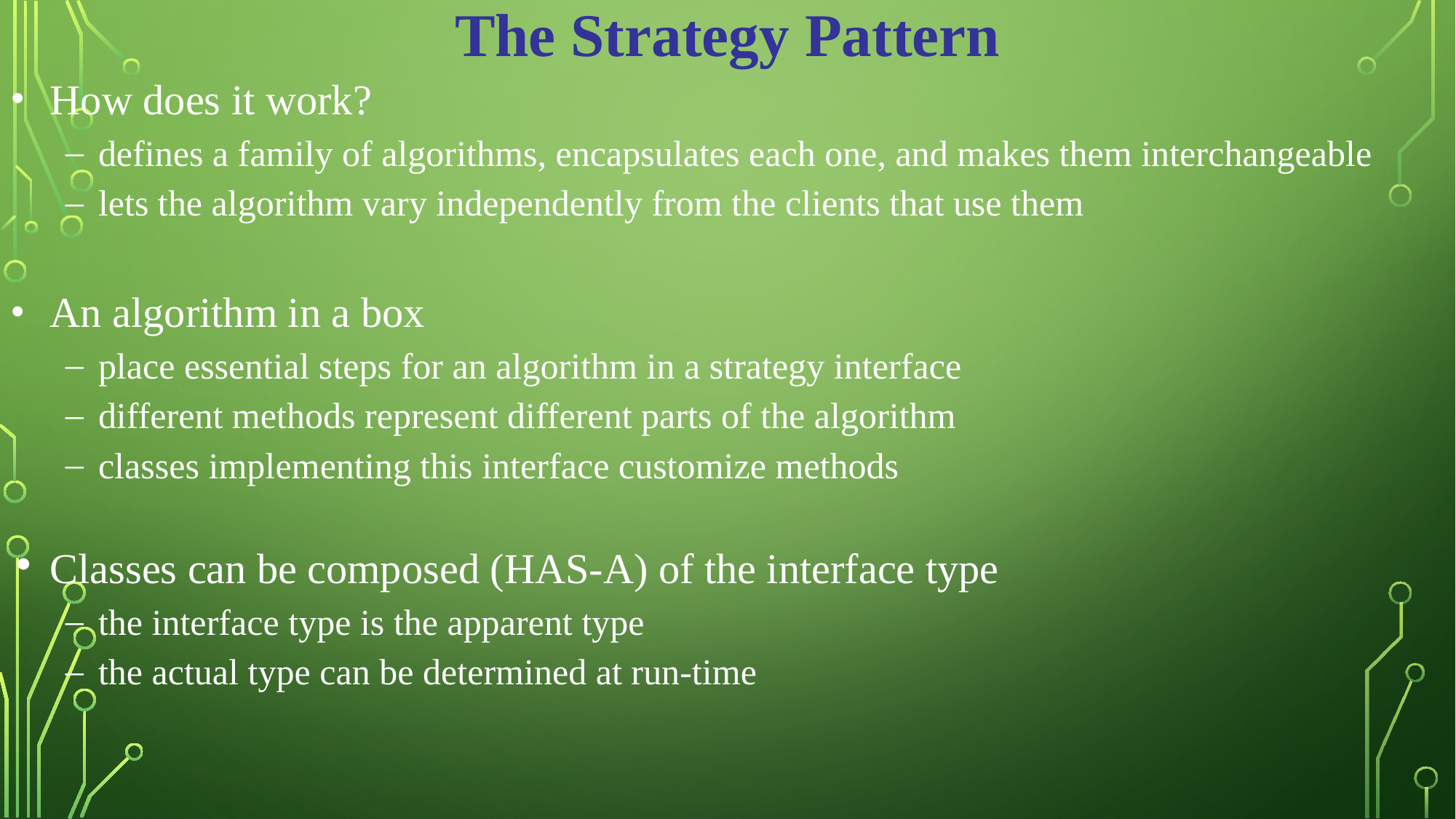

The Strategy Pattern
How does it work?
defines a family of algorithms, encapsulates each one, and makes them interchangeable
lets the algorithm vary independently from the clients that use them

An algorithm in a box
place essential steps for an algorithm in a strategy interface
different methods represent different parts of the algorithm
classes implementing this interface customize methods

Classes can be composed (HAS-A) of the interface type
the interface type is the apparent type
the actual type can be determined at run-time